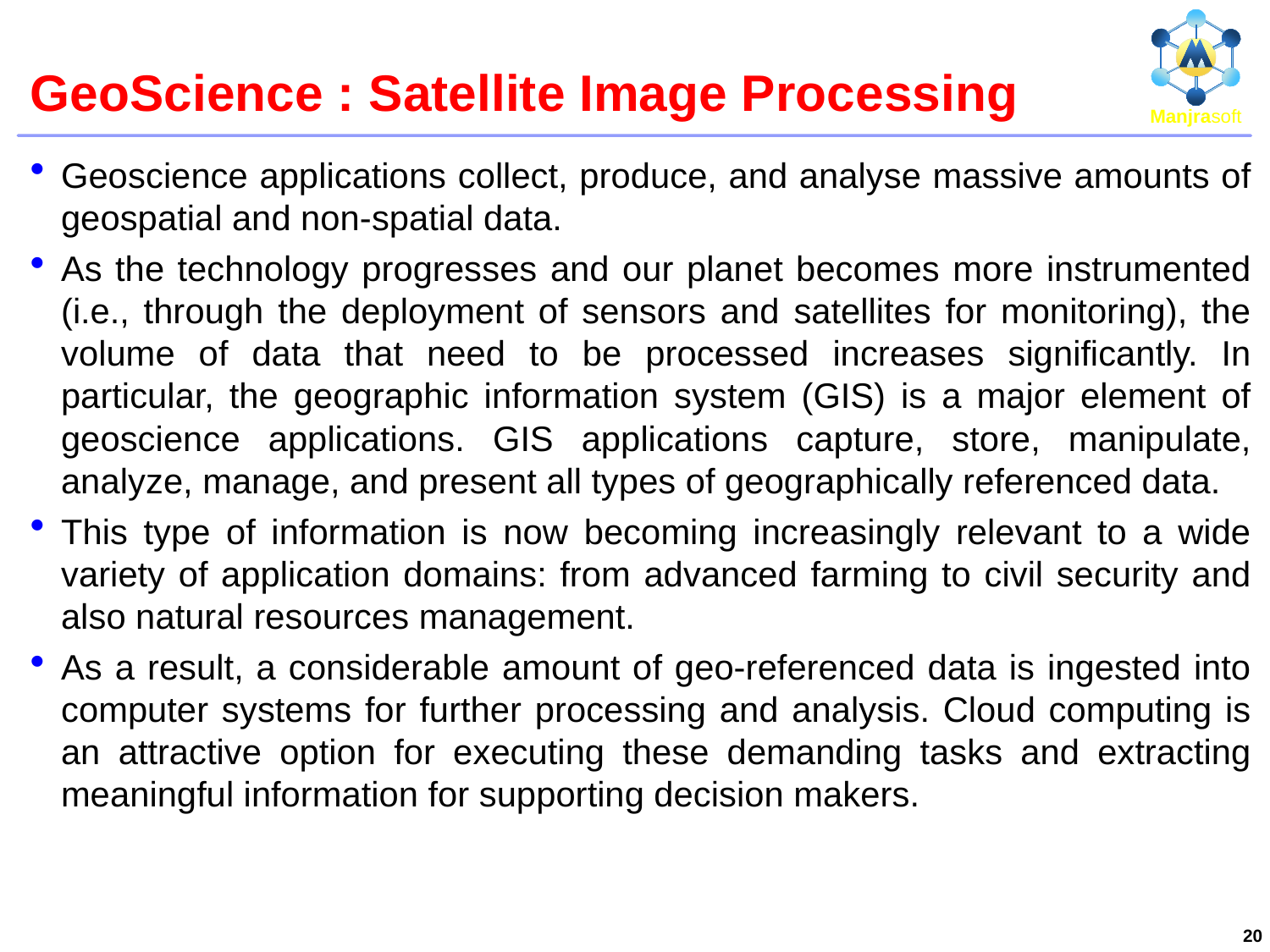

# GeoScience : Satellite Image Processing
Geoscience applications collect, produce, and analyse massive amounts of geospatial and non-spatial data.
As the technology progresses and our planet becomes more instrumented (i.e., through the deployment of sensors and satellites for monitoring), the volume of data that need to be processed increases significantly. In particular, the geographic information system (GIS) is a major element of geoscience applications. GIS applications capture, store, manipulate, analyze, manage, and present all types of geographically referenced data.
This type of information is now becoming increasingly relevant to a wide variety of application domains: from advanced farming to civil security and also natural resources management.
As a result, a considerable amount of geo-referenced data is ingested into computer systems for further processing and analysis. Cloud computing is an attractive option for executing these demanding tasks and extracting meaningful information for supporting decision makers.

20